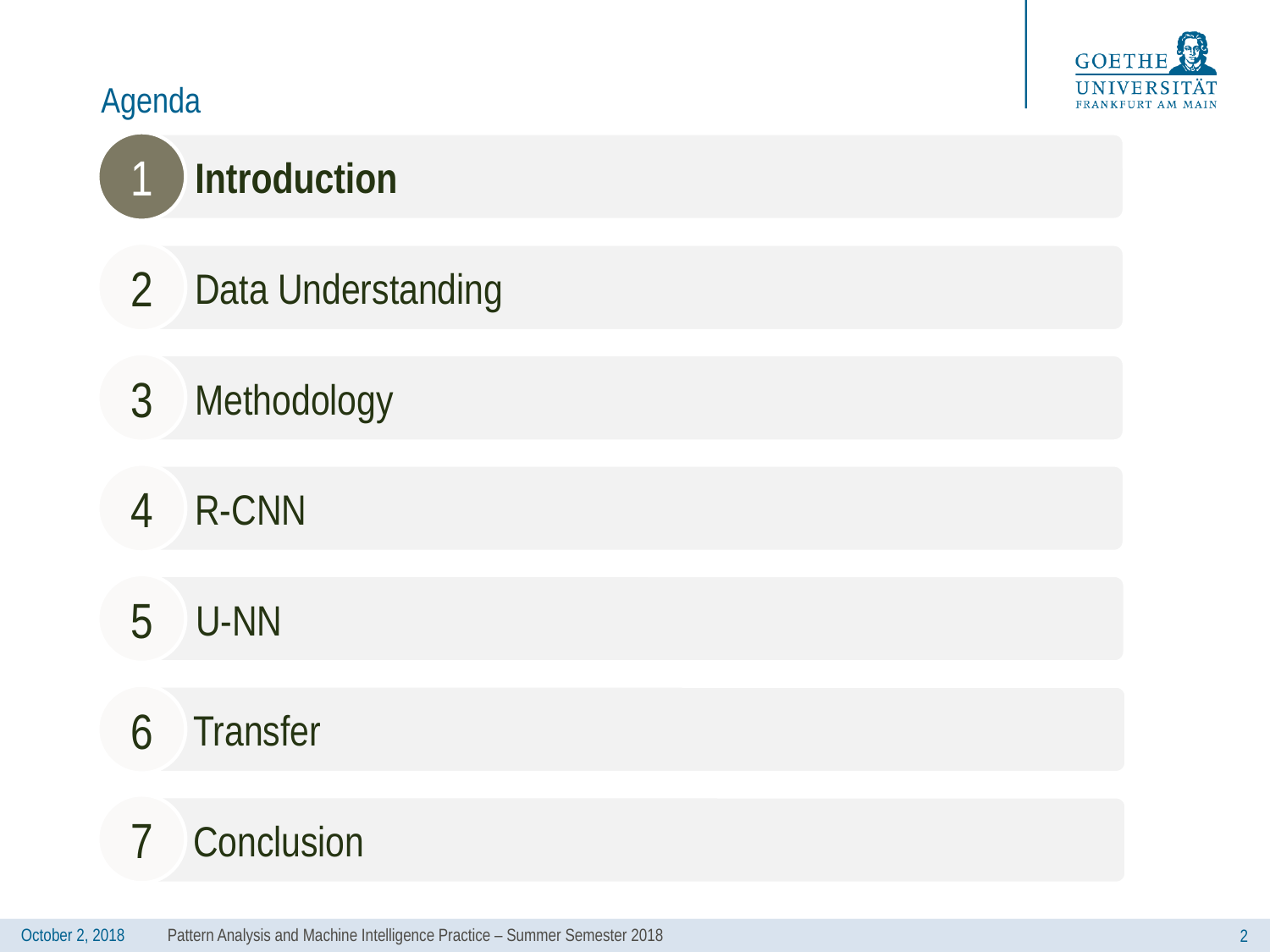

Agenda
1
Introduction
2
Data Understanding
3
Methodology
4
R-CNN
5
U-NN
6
Transfer
7
Conclusion
Pattern Analysis and Machine Intelligence Practice – Summer Semester 2018
2